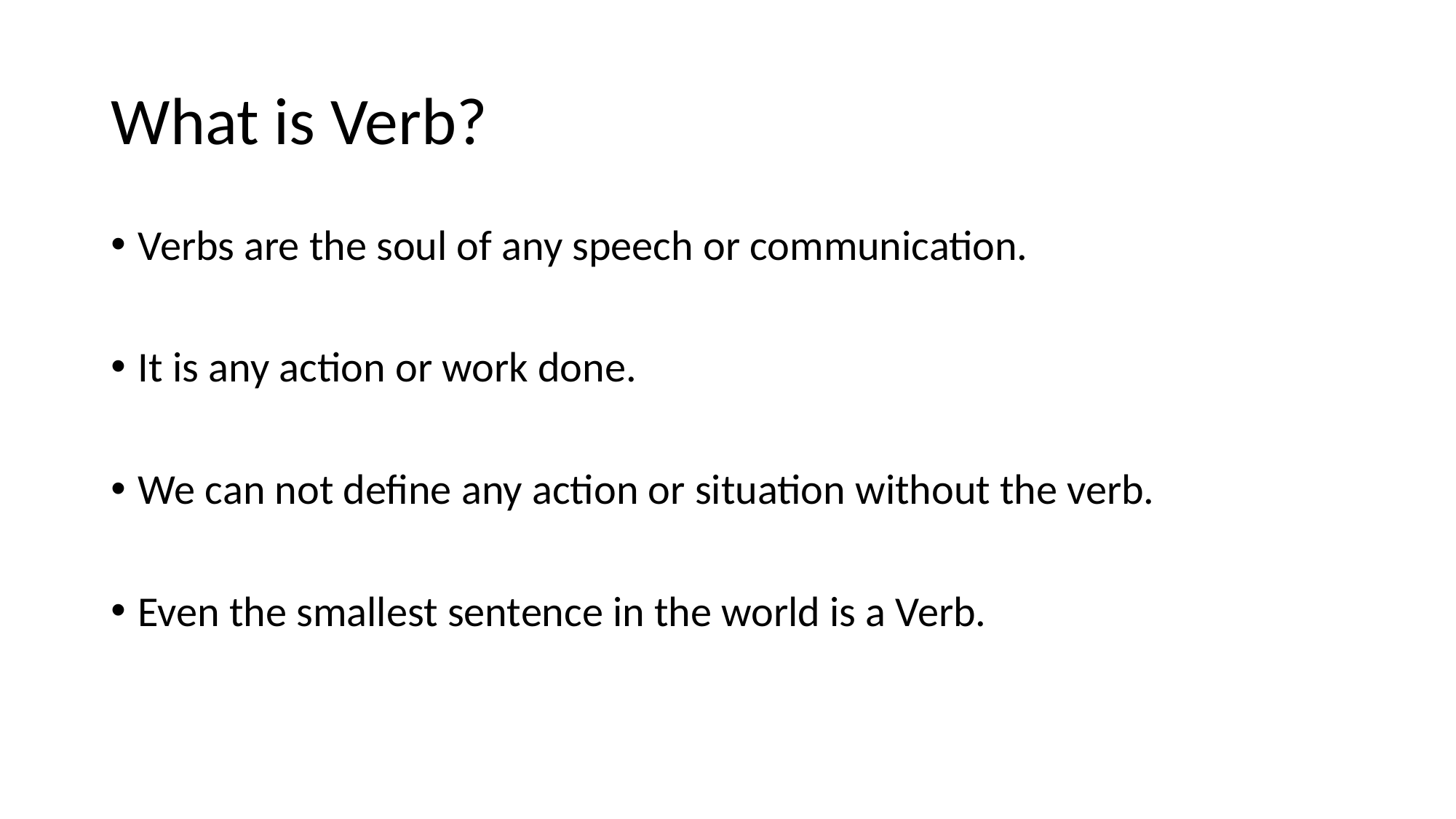

# What is Verb?
Verbs are the soul of any speech or communication.

It is any action or work done.

We can not define any action or situation without the verb.

Even the smallest sentence in the world is a Verb.